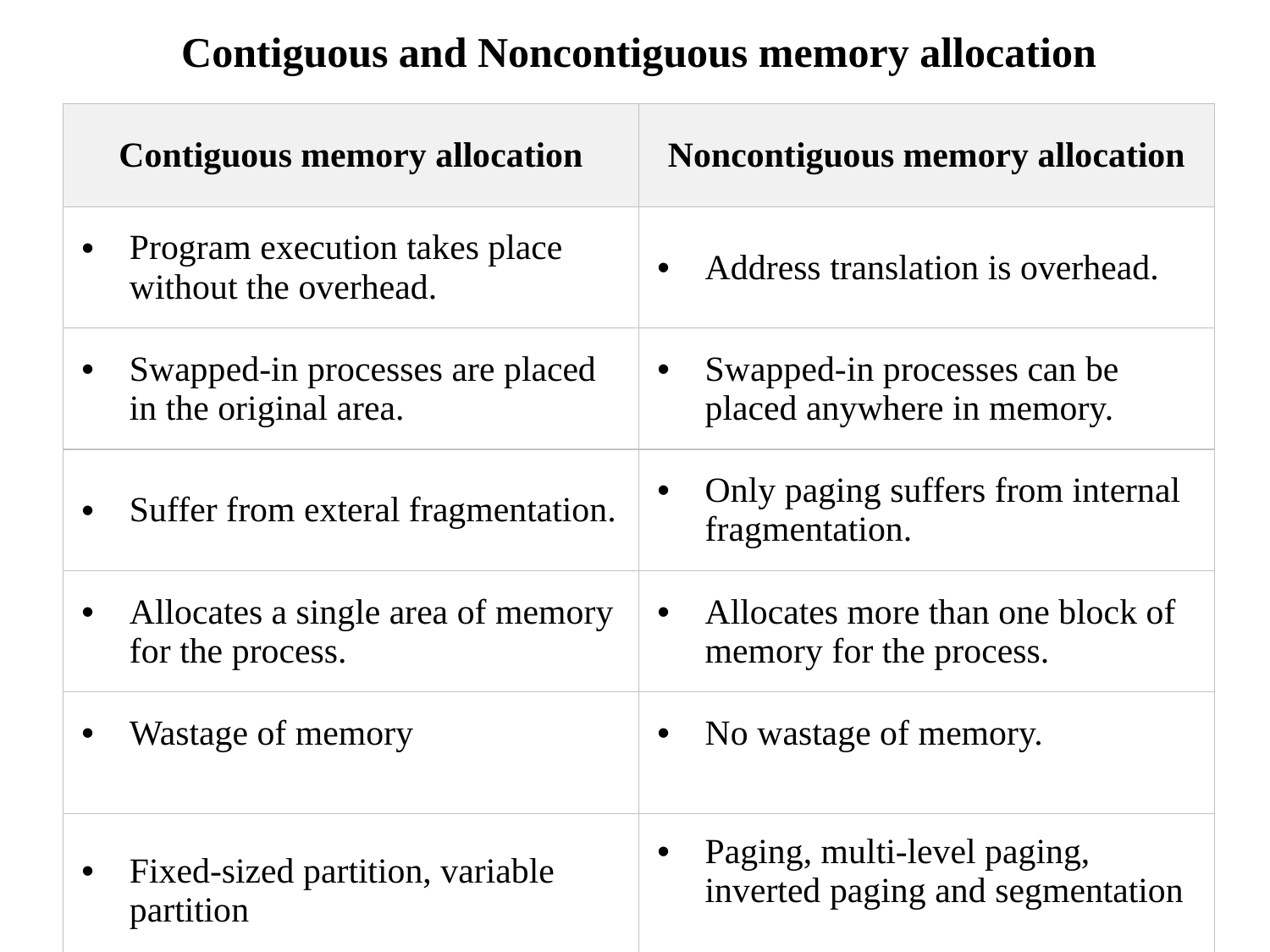

Contiguous and Noncontiguous memory allocation

| Contiguous memory allocation | Noncontiguous memory allocation |
| --- | --- |
| Program execution takes place without the overhead. | Address translation is overhead. |
| Swapped-in processes are placed in the original area. | Swapped-in processes can be placed anywhere in memory. |
| Suffer from exteral fragmentation. | Only paging suffers from internal fragmentation. |
| Allocates a single area of memory for the process. | Allocates more than one block of memory for the process. |
| Wastage of memory | No wastage of memory. |
| Fixed-sized partition, variable partition | Paging, multi-level paging, inverted paging and segmentation |
18